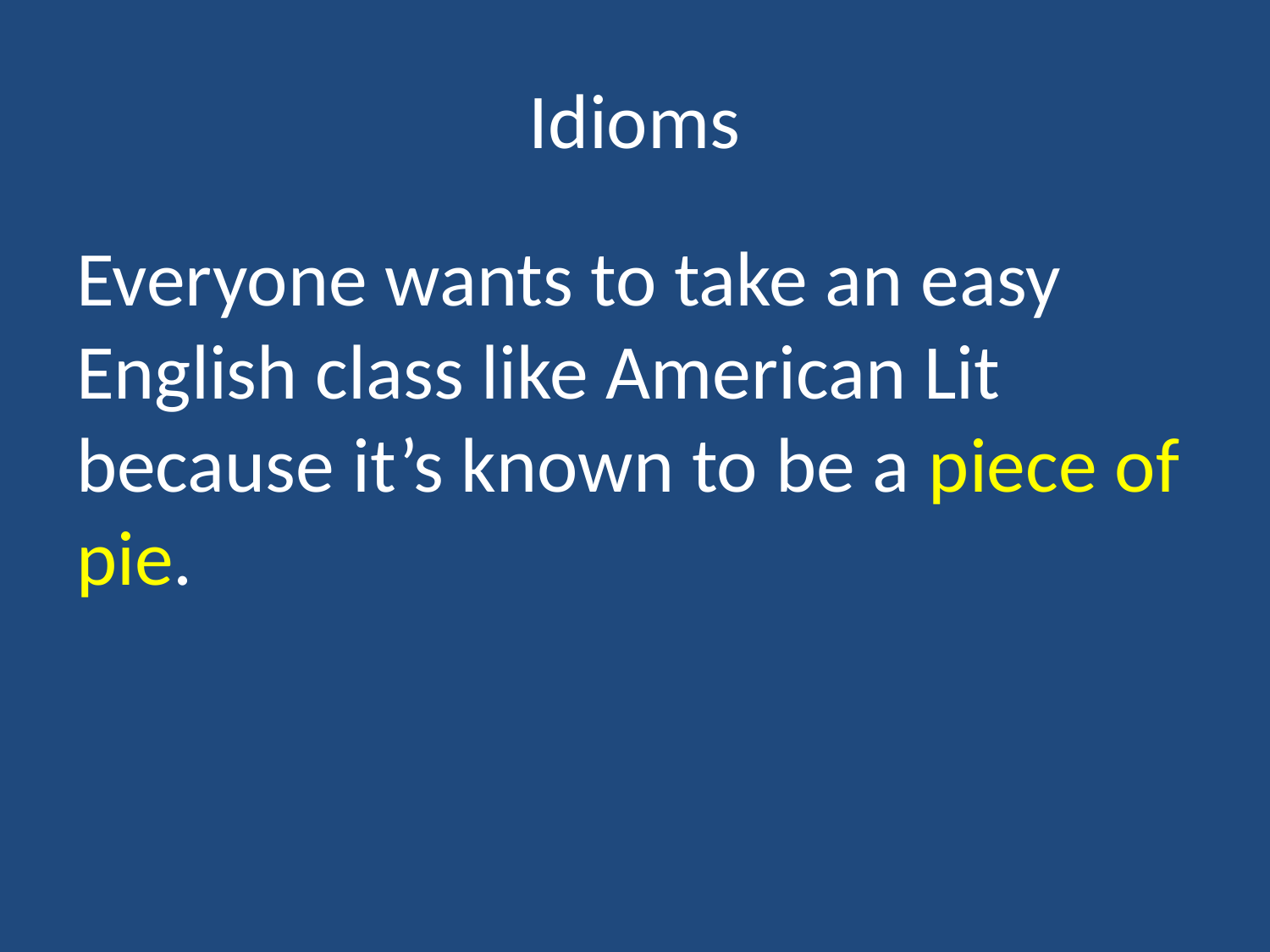

# Idioms
Everyone wants to take an easy English class like American Lit because it’s known to be a piece of pie.